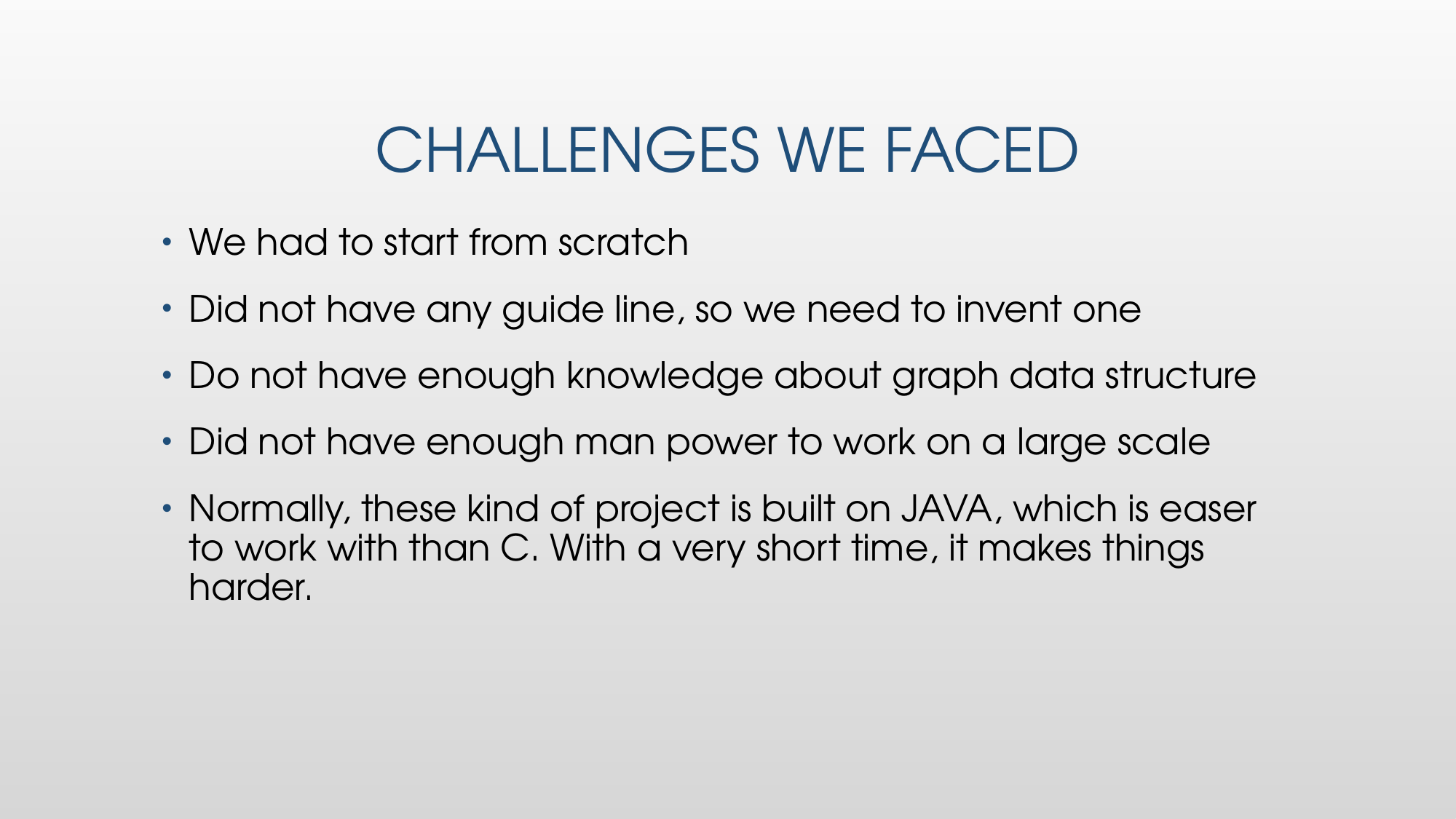

# Challenges we faced
We had to start from scratch
Did not have any guide line, so we need to invent one
Do not have enough knowledge about graph data structure
Did not have enough man power to work on a large scale
Normally, these kind of project is built on JAVA, which is easer to work with than C. With a very short time, it makes things harder.